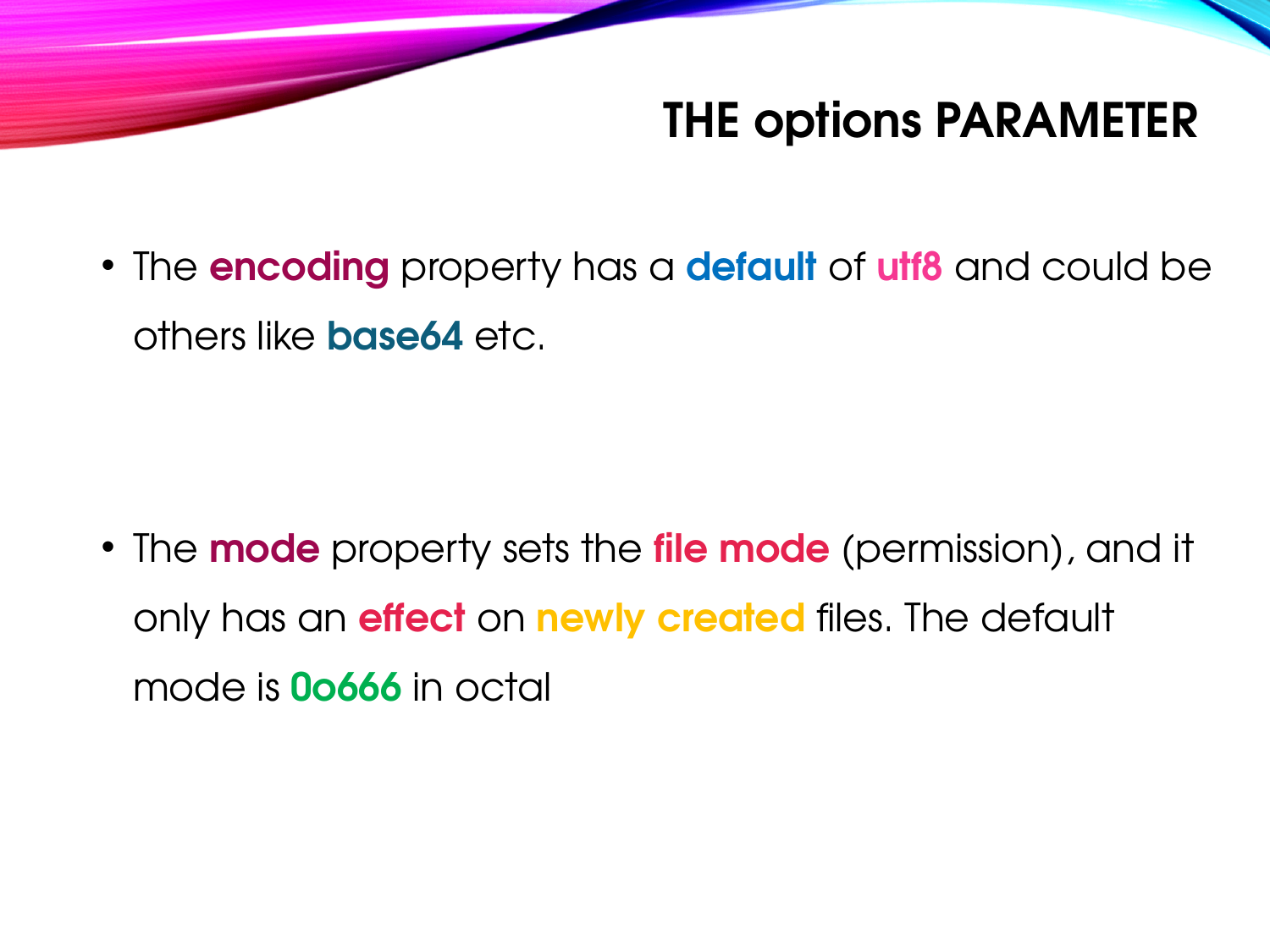

# The options parameter
The encoding property has a default of utf8 and could be others like base64 etc.

The mode property sets the file mode (permission), and it only has an effect on newly created files. The default mode is 0o666 in octal